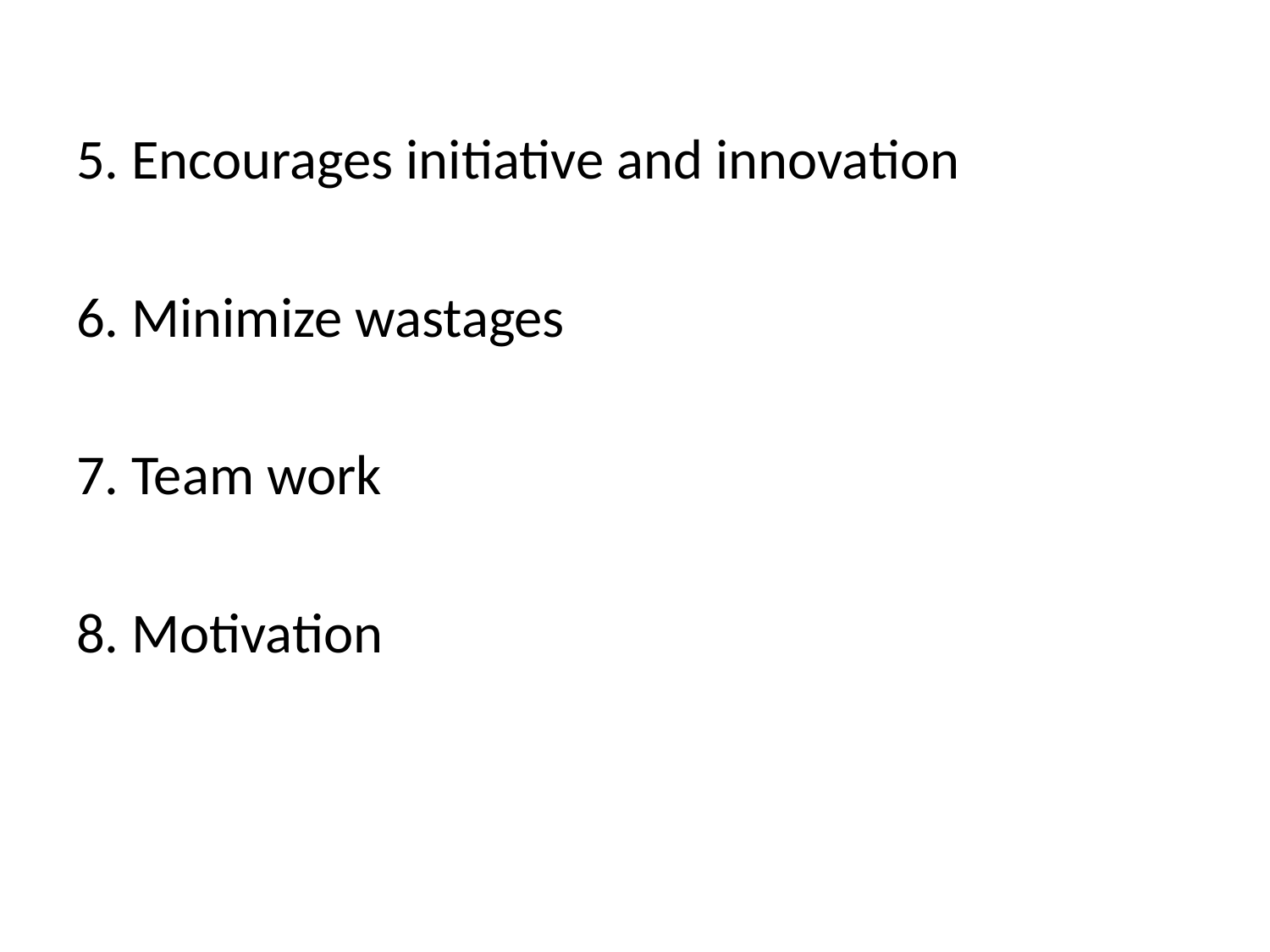

#
5. Encourages initiative and innovation

6. Minimize wastages

7. Team work

8. Motivation